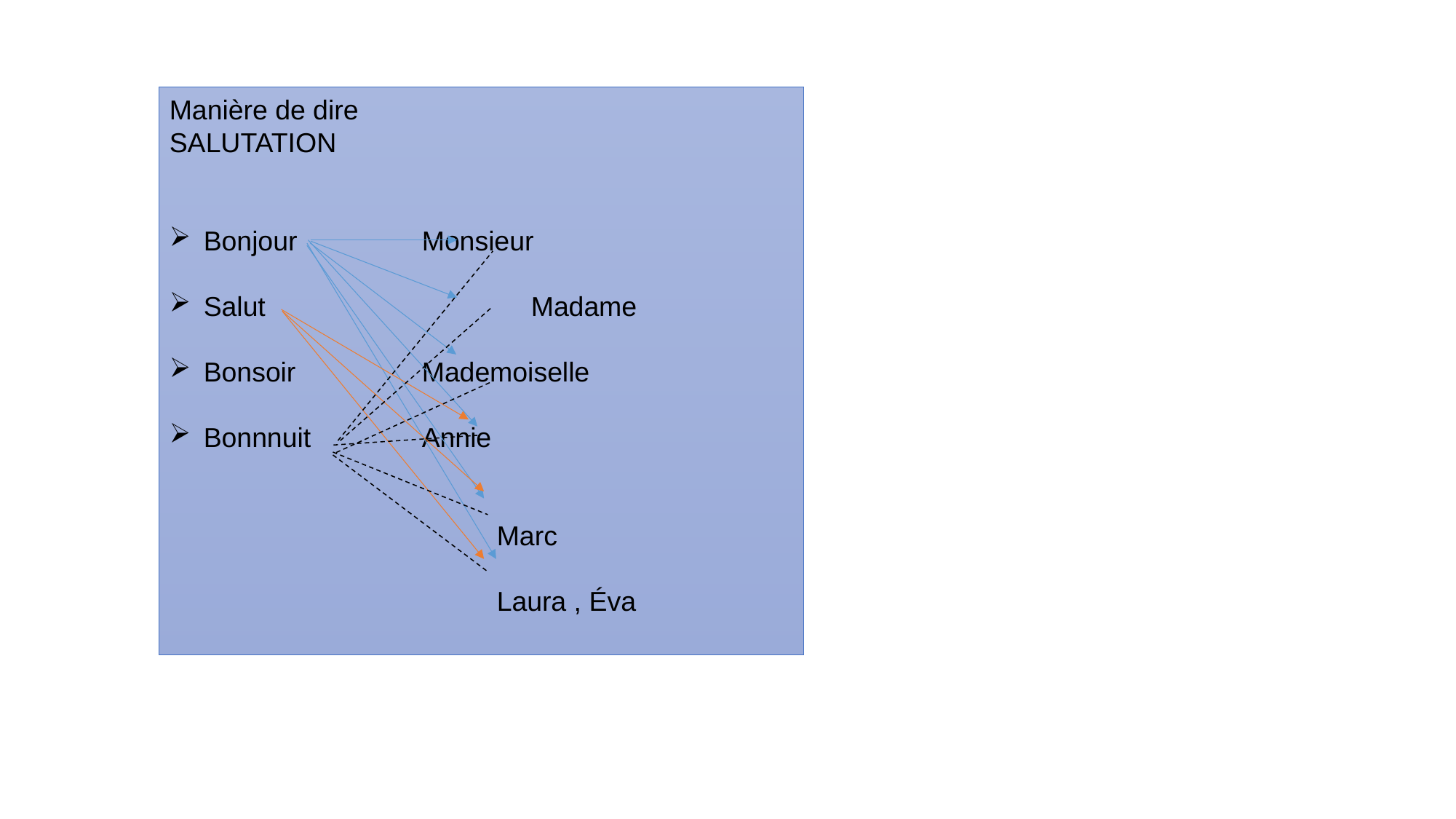

Manière de dire
SALUTATION

Bonjour		Monsieur

Salut			Madame

Bonsoir		Mademoiselle

Bonnnuit		Annie
			Marc

			Laura , Éva